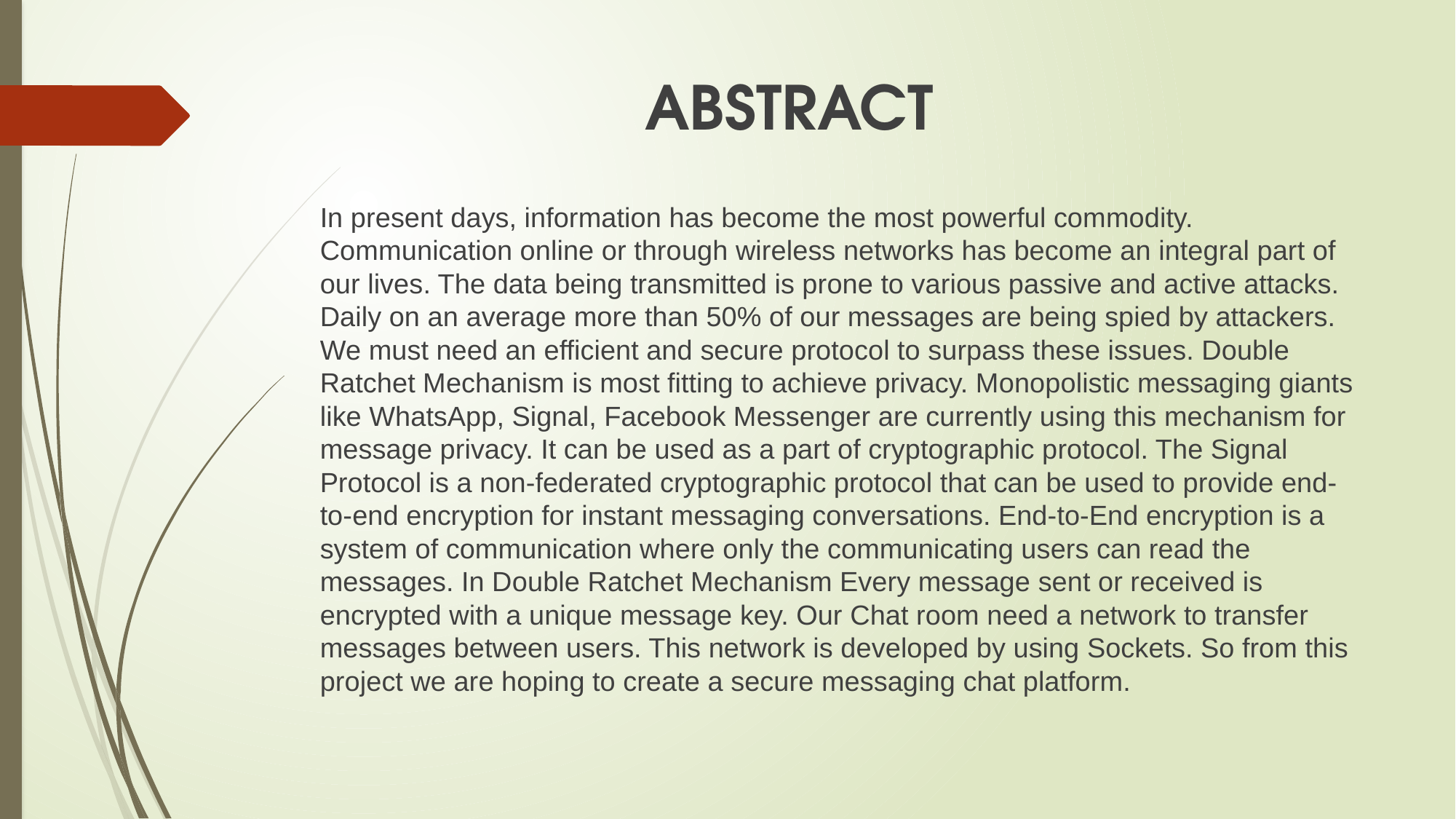

ABSTRACT

In present days, information has become the most powerful commodity. Communication online or through wireless networks has become an integral part of our lives. The data being transmitted is prone to various passive and active attacks. Daily on an average more than 50% of our messages are being spied by attackers. We must need an efficient and secure protocol to surpass these issues. Double Ratchet Mechanism is most fitting to achieve privacy. Monopolistic messaging giants like WhatsApp, Signal, Facebook Messenger are currently using this mechanism for message privacy. It can be used as a part of cryptographic protocol. The Signal Protocol is a non-federated cryptographic protocol that can be used to provide end-to-end encryption for instant messaging conversations. End-to-End encryption is a system of communication where only the communicating users can read the messages. In Double Ratchet Mechanism Every message sent or received is encrypted with a unique message key. Our Chat room need a network to transfer messages between users. This network is developed by using Sockets. So from this project we are hoping to create a secure messaging chat platform.